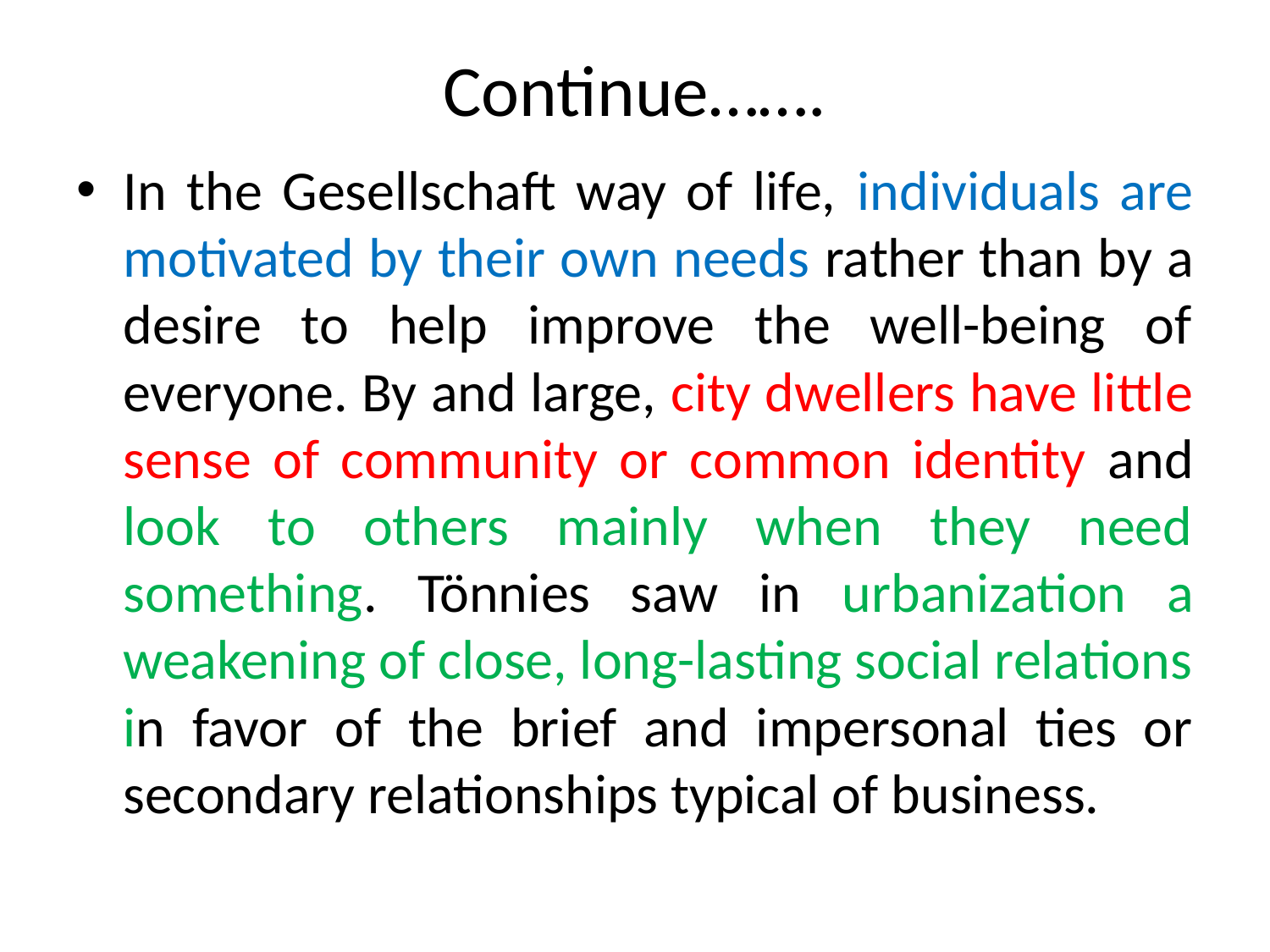

# Continue…….
In the Gesellschaft way of life, individuals are motivated by their own needs rather than by a desire to help improve the well-being of everyone. By and large, city dwellers have little sense of community or common identity and look to others mainly when they need something. Tönnies saw in urbanization a weakening of close, long-lasting social relations in favor of the brief and impersonal ties or secondary relationships typical of business.